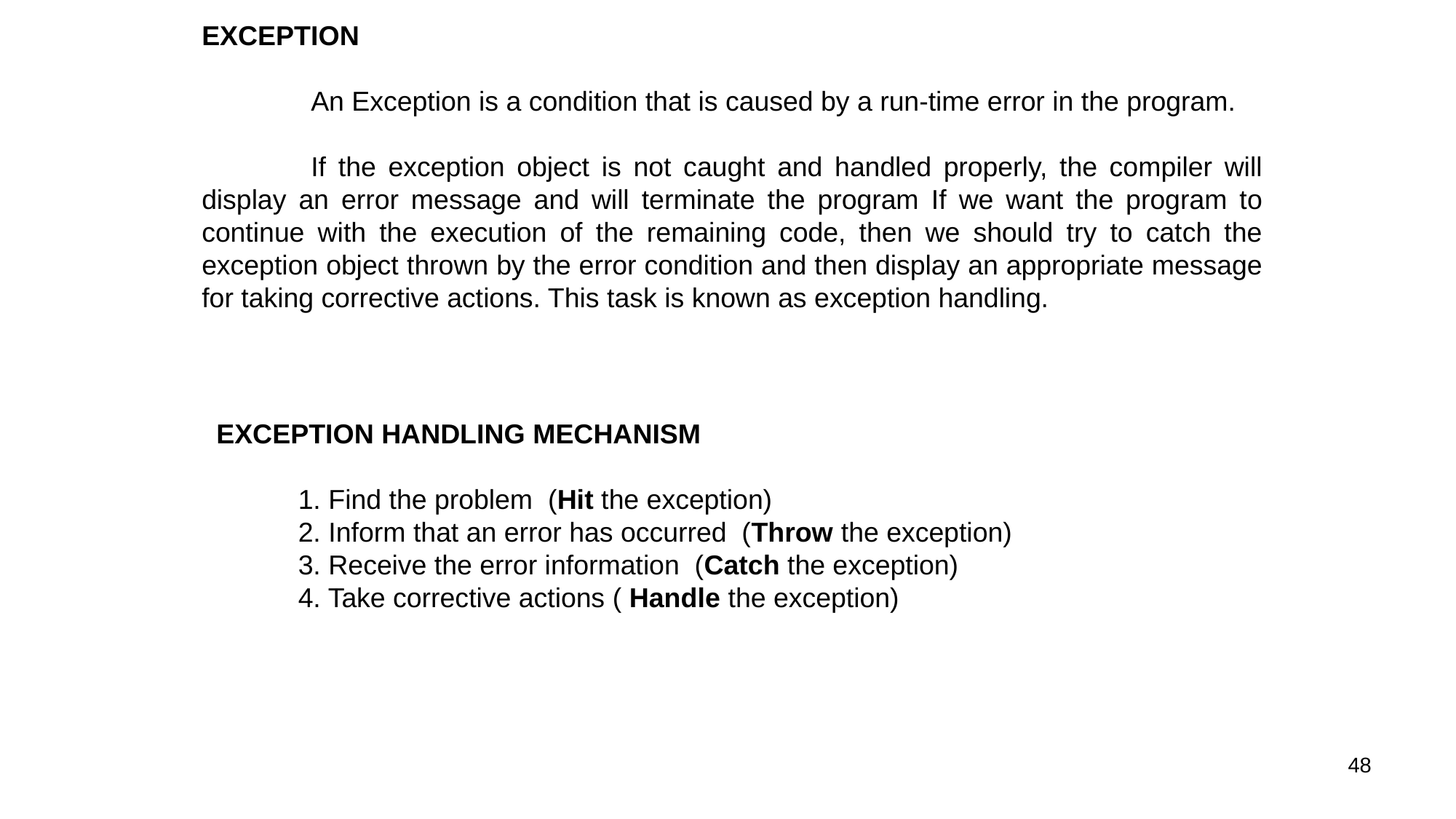

EXCEPTION

	An Exception is a condition that is caused by a run-time error in the program.

	If the exception object is not caught and handled properly, the compiler will display an error message and will terminate the program If we want the program to continue with the execution of the remaining code, then we should try to catch the exception object thrown by the error condition and then display an appropriate message for taking corrective actions. This task is known as exception handling.
EXCEPTION HANDLING MECHANISM

	1. Find the problem  (Hit the exception)
	2. Inform that an error has occurred  (Throw the exception)
	3. Receive the error information  (Catch the exception)
	4. Take corrective actions ( Handle the exception)
48